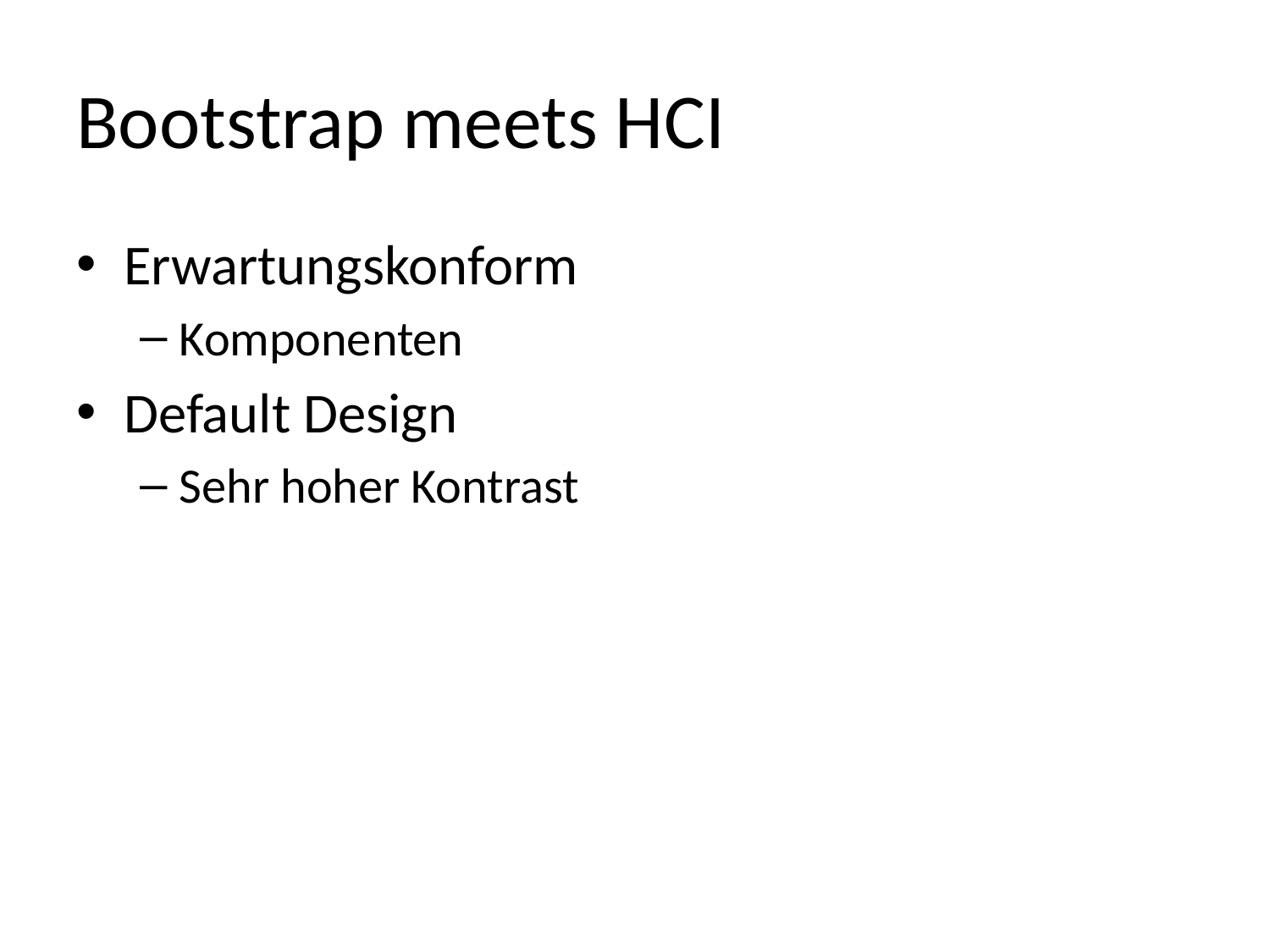

# Bootstrap meets HCI
Erwartungskonform
Komponenten
Default Design
Sehr hoher Kontrast